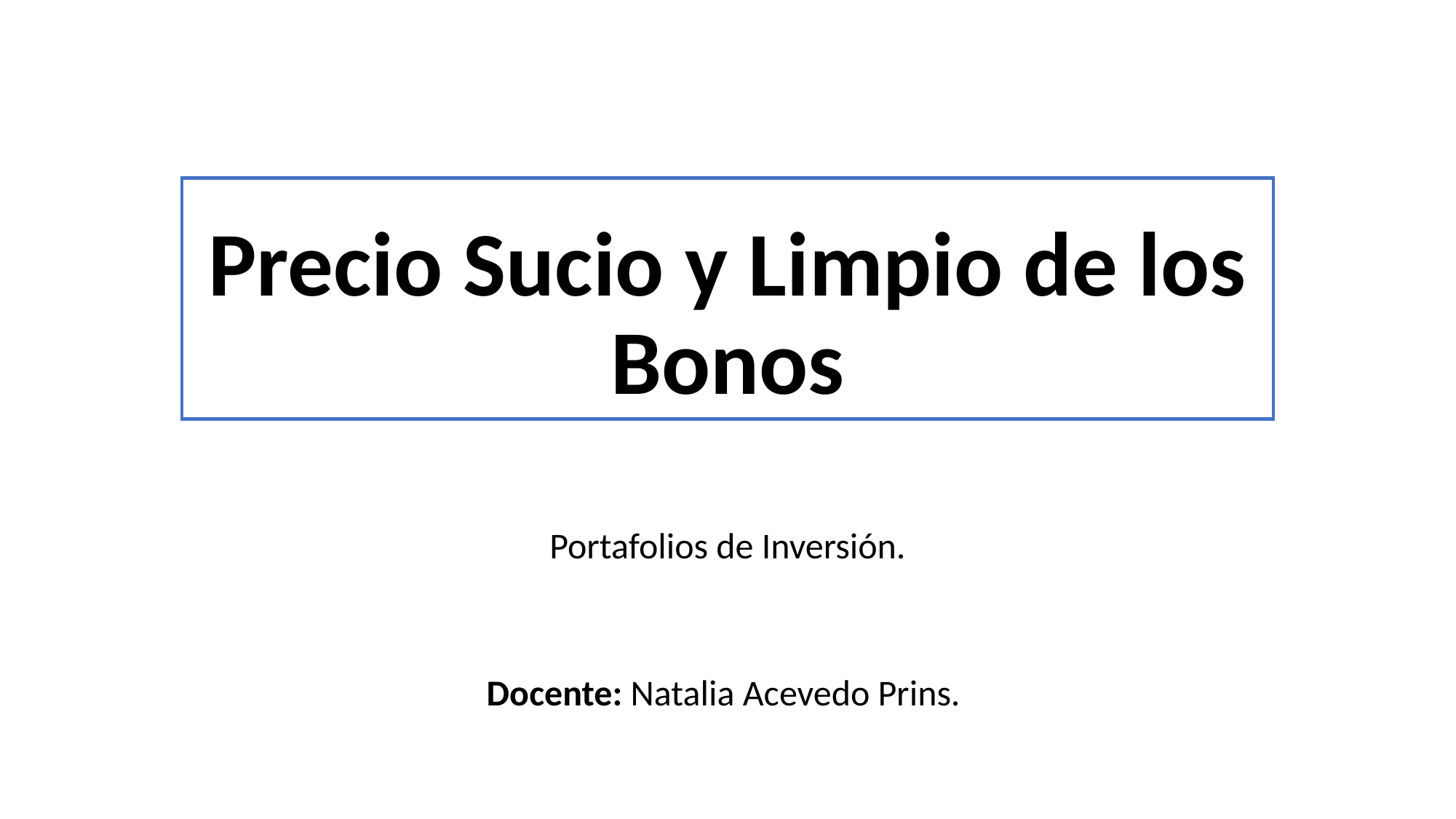

# Precio Sucio y Limpio de los Bonos
Portafolios de Inversión.
Docente: Natalia Acevedo Prins.